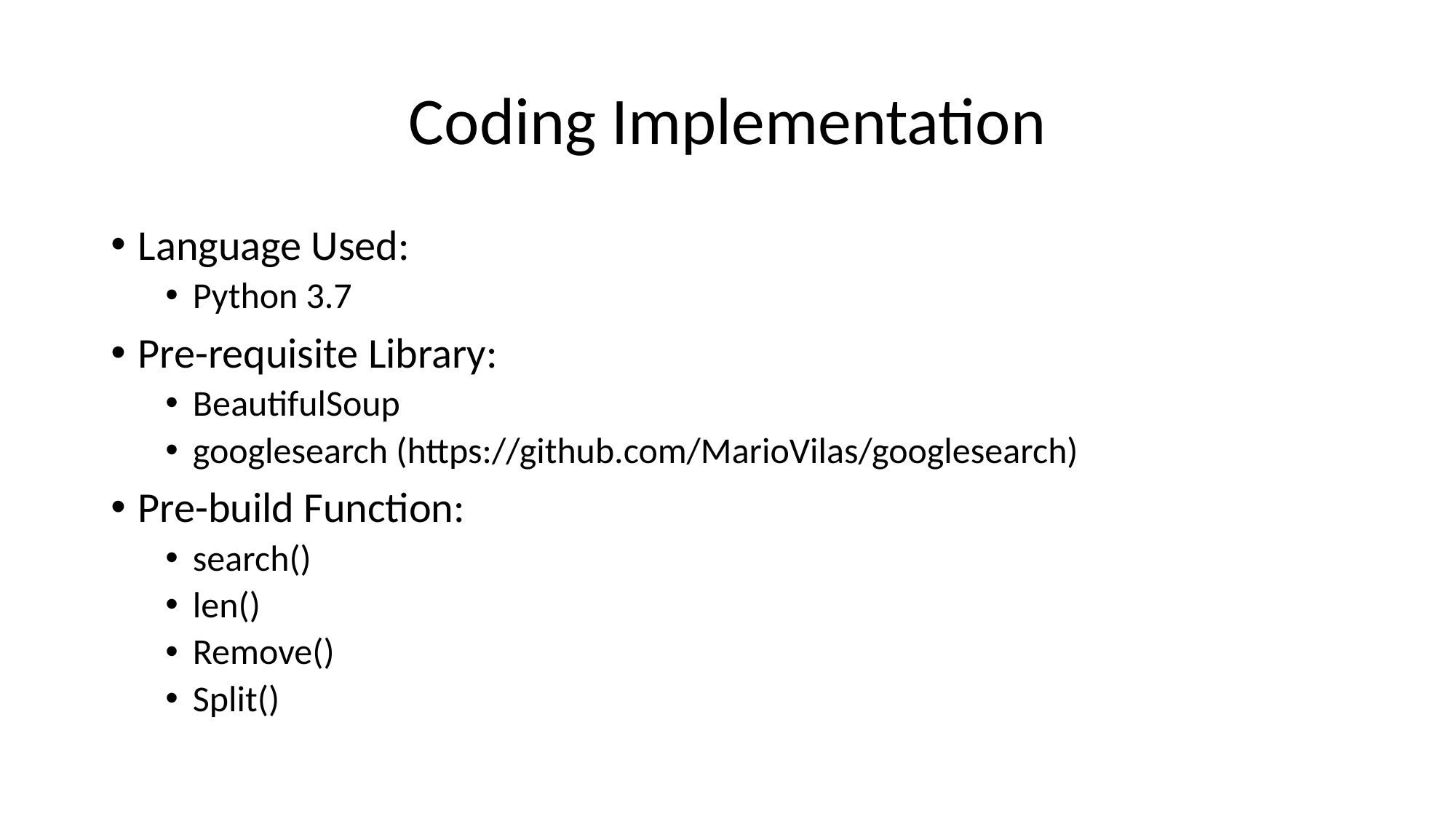

# Coding Implementation
Language Used:
Python 3.7
Pre-requisite Library:
BeautifulSoup
googlesearch (https://github.com/MarioVilas/googlesearch)
Pre-build Function:
search()
len()
Remove()
Split()